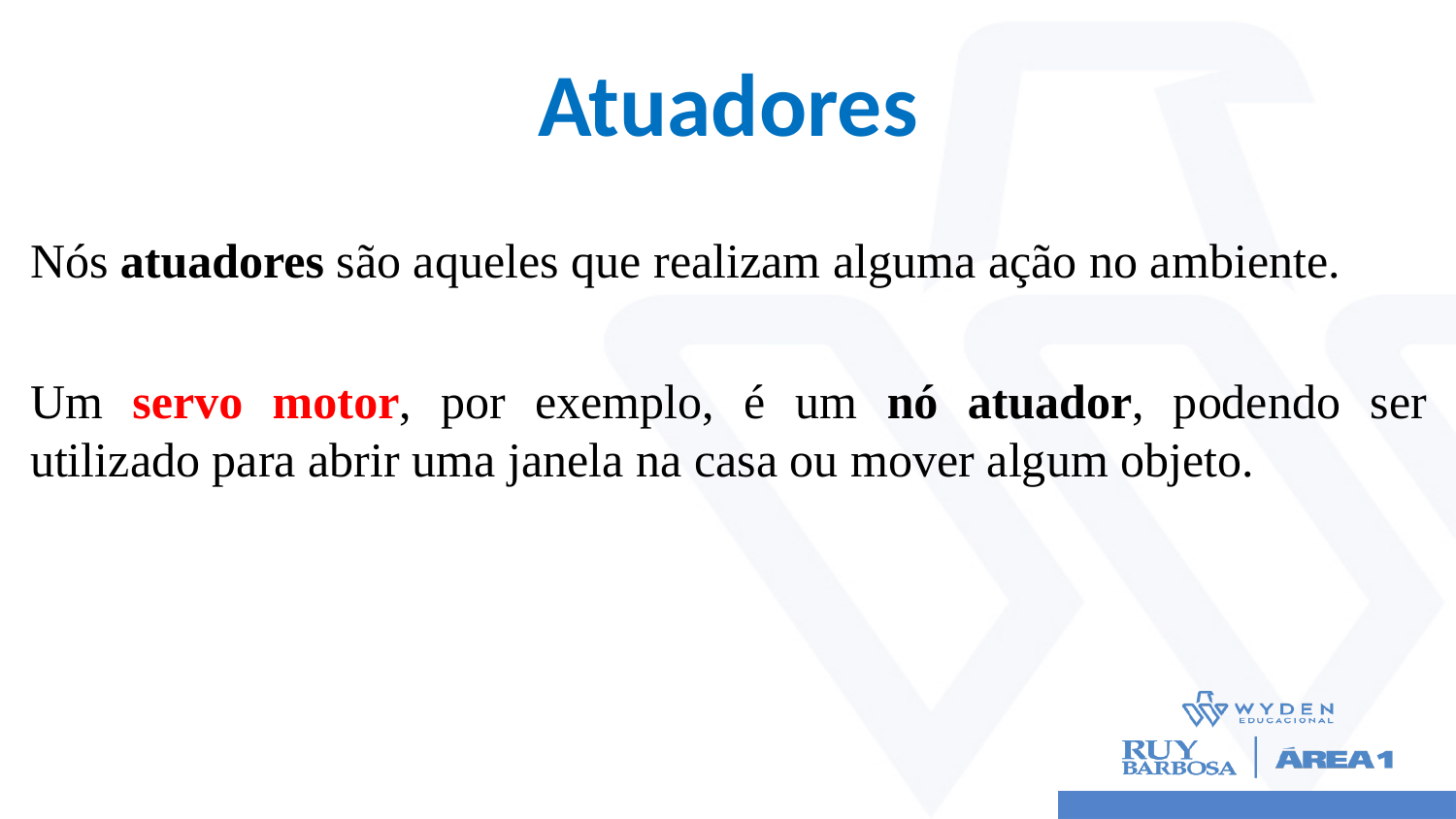

# Atuadores
Nós atuadores são aqueles que realizam alguma ação no ambiente.

Um servo motor, por exemplo, é um nó atuador, podendo ser utilizado para abrir uma janela na casa ou mover algum objeto.